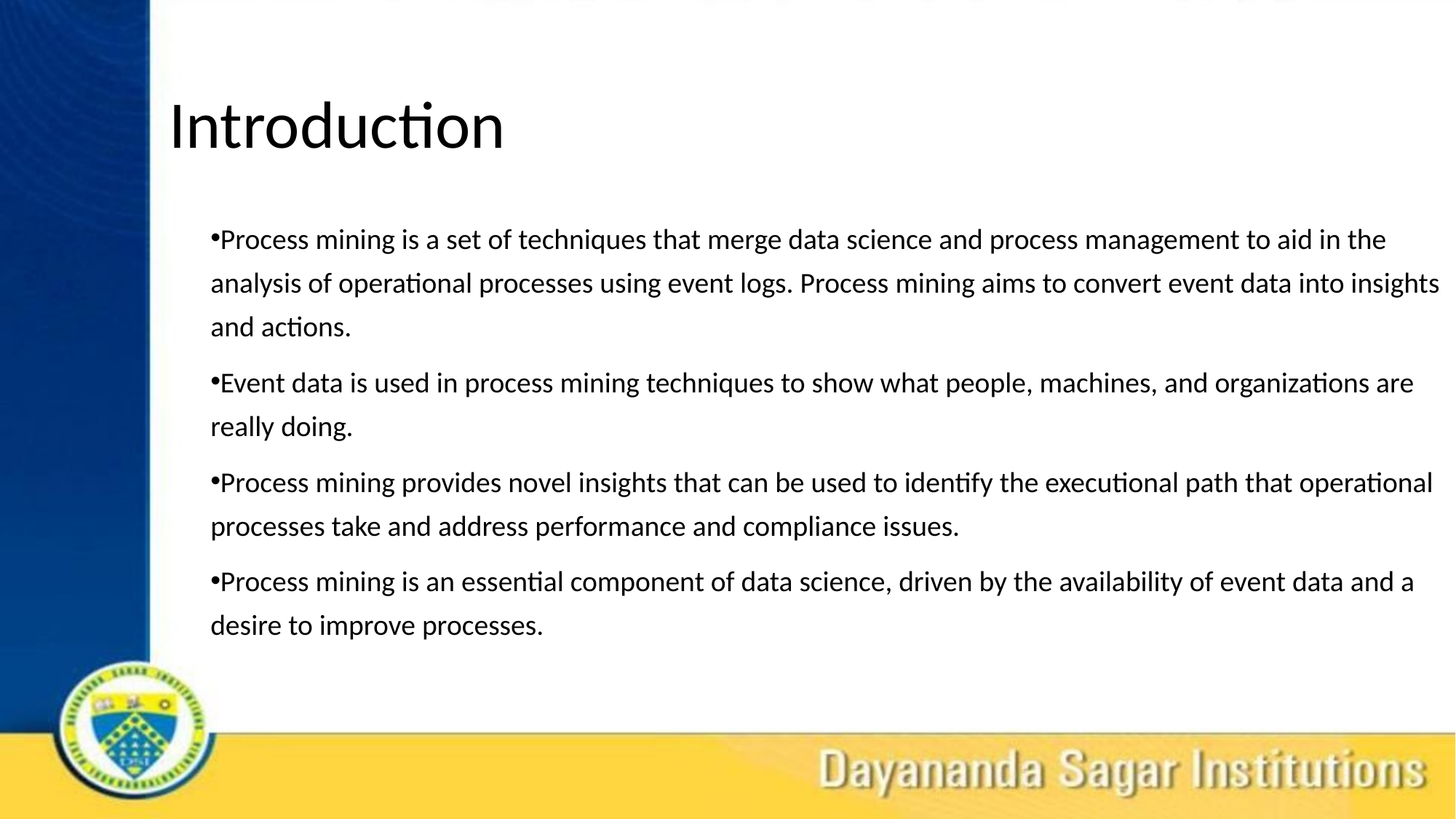

# Introduction
Process mining is a set of techniques that merge data science and process management to aid in the analysis of operational processes using event logs. Process mining aims to convert event data into insights and actions.
Event data is used in process mining techniques to show what people, machines, and organizations are really doing.
Process mining provides novel insights that can be used to identify the executional path that operational processes take and address performance and compliance issues.
Process mining is an essential component of data science, driven by the availability of event data and a desire to improve processes.